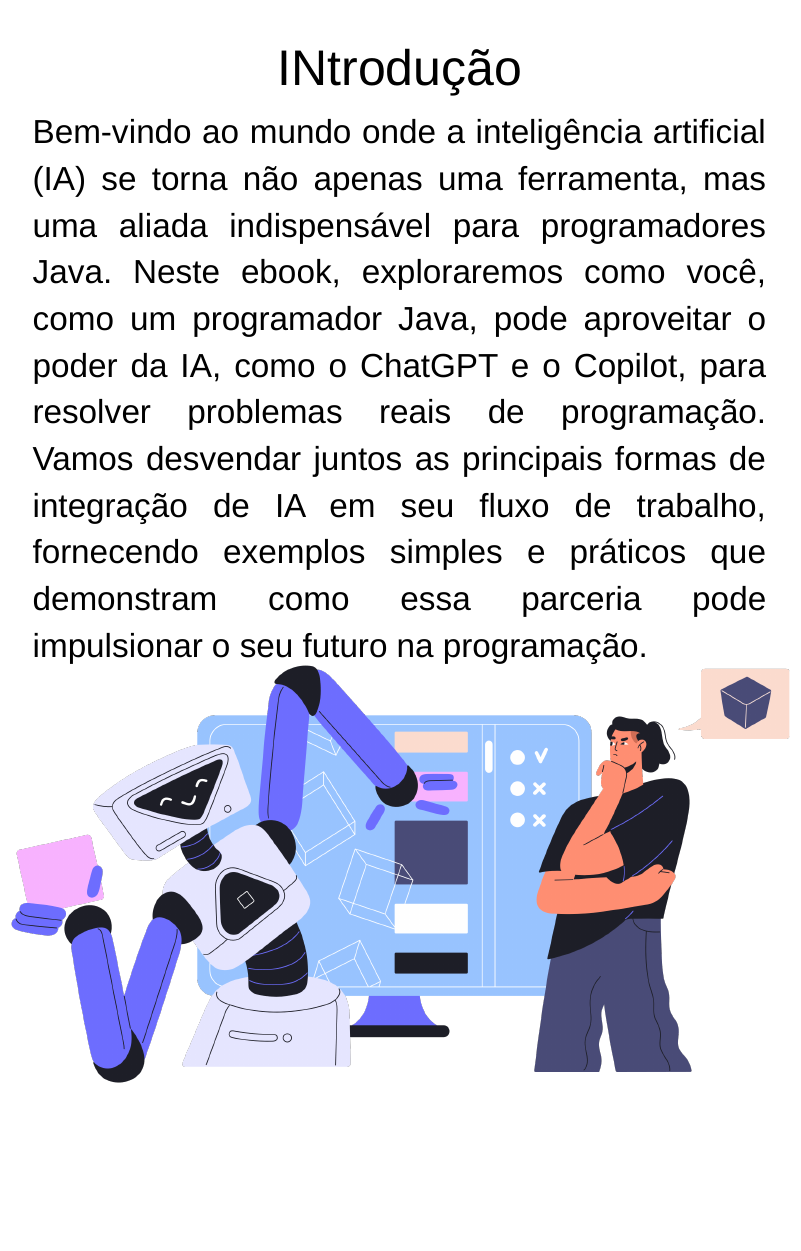

INtrodução
Bem-vindo ao mundo onde a inteligência artificial (IA) se torna não apenas uma ferramenta, mas uma aliada indispensável para programadores Java. Neste ebook, exploraremos como você, como um programador Java, pode aproveitar o poder da IA, como o ChatGPT e o Copilot, para resolver problemas reais de programação. Vamos desvendar juntos as principais formas de integração de IA em seu fluxo de trabalho, fornecendo exemplos simples e práticos que demonstram como essa parceria pode impulsionar o seu futuro na programação.